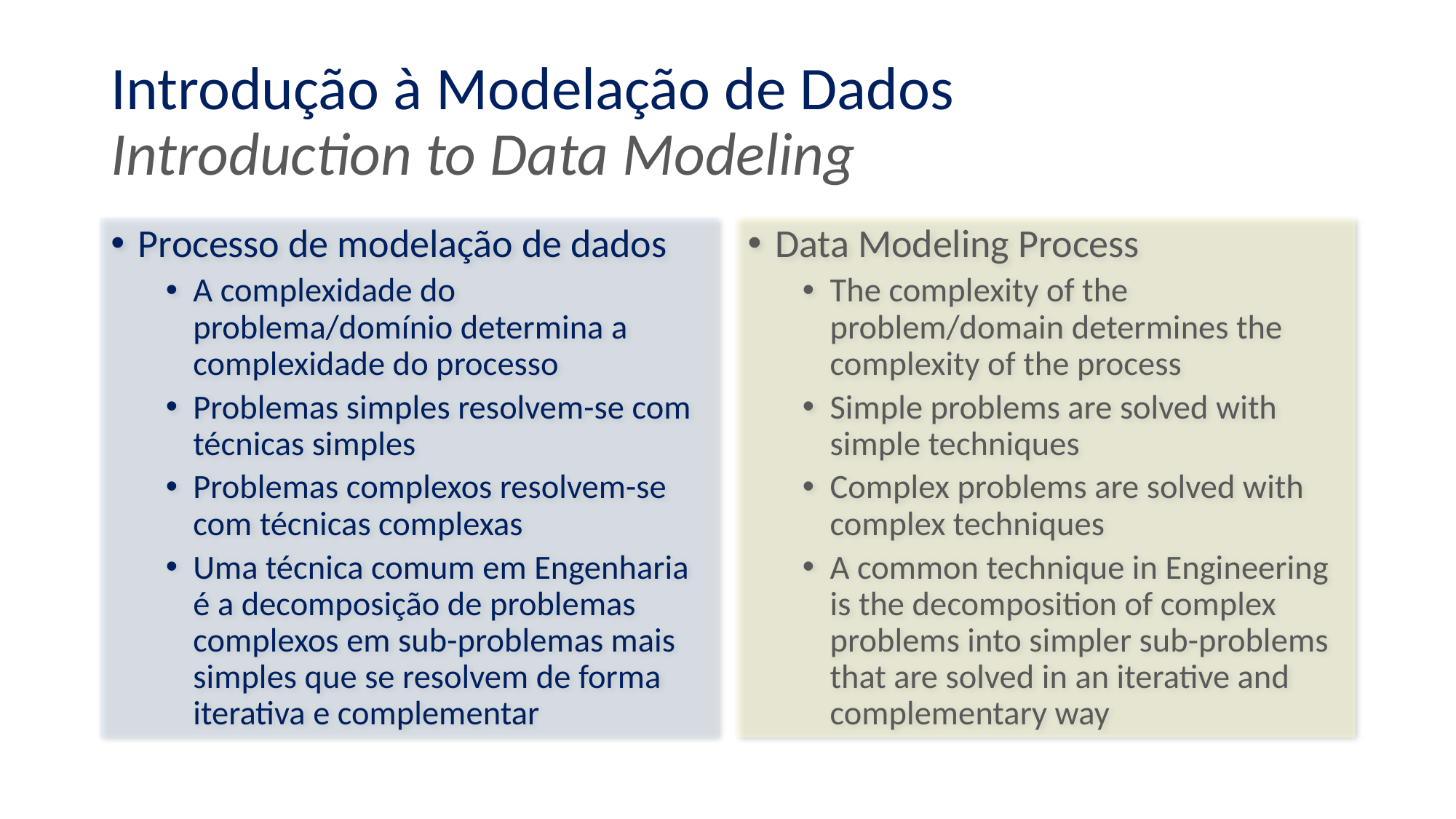

# Introdução à Modelação de Dados Introduction to Data Modeling
Processo de modelação de dados
A complexidade do problema/domínio determina a complexidade do processo
Problemas simples resolvem-se com técnicas simples
Problemas complexos resolvem-se com técnicas complexas
Uma técnica comum em Engenharia é a decomposição de problemas complexos em sub-problemas mais simples que se resolvem de forma iterativa e complementar

Data Modeling Process
The complexity of the problem/domain determines the complexity of the process
Simple problems are solved with simple techniques
Complex problems are solved with complex techniques
A common technique in Engineering is the decomposition of complex problems into simpler sub-problems that are solved in an iterative and complementary way